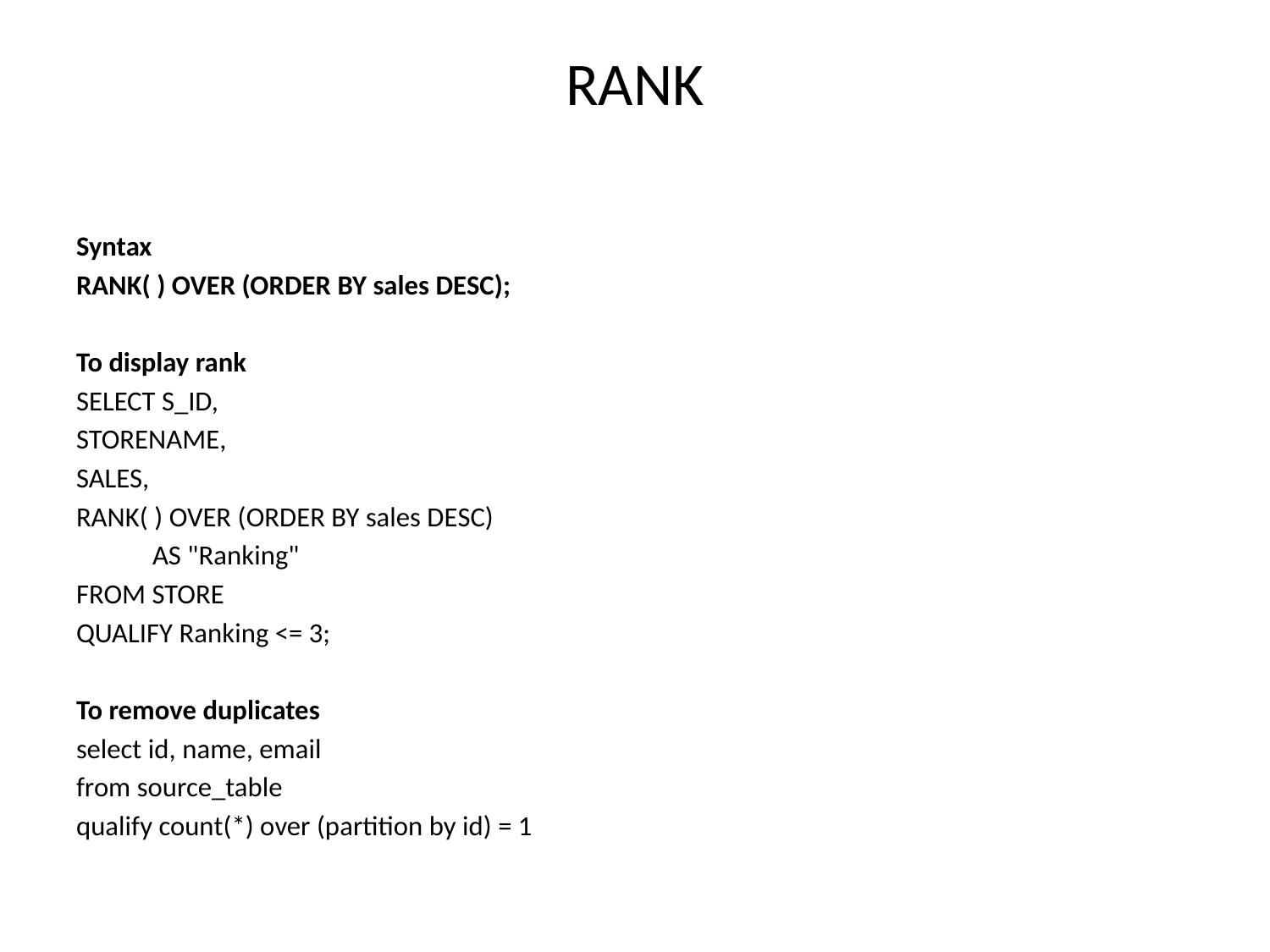

# RANK
Syntax
RANK( ) OVER (ORDER BY sales DESC);

To display rank
SELECT S_ID,
STORENAME,
SALES,
RANK( ) OVER (ORDER BY sales DESC)
            AS "Ranking"
FROM STORE
QUALIFY Ranking <= 3;

To remove duplicates
select id, name, email
from source_table
qualify count(*) over (partition by id) = 1